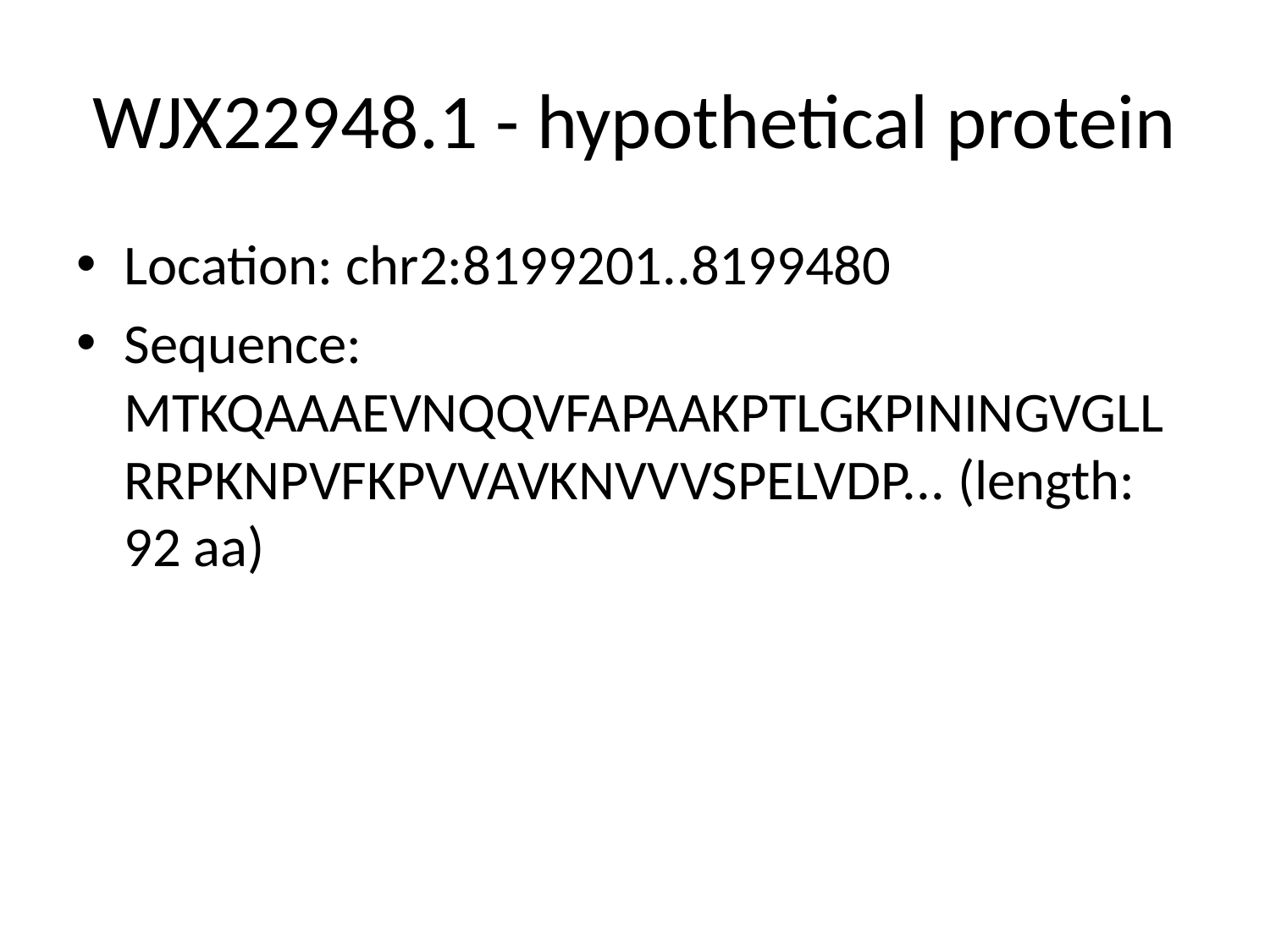

# WJX22948.1 - hypothetical protein
Location: chr2:8199201..8199480
Sequence: MTKQAAAEVNQQVFAPAAKPTLGKPININGVGLLRRPKNPVFKPVVAVKNVVVSPELVDP... (length: 92 aa)